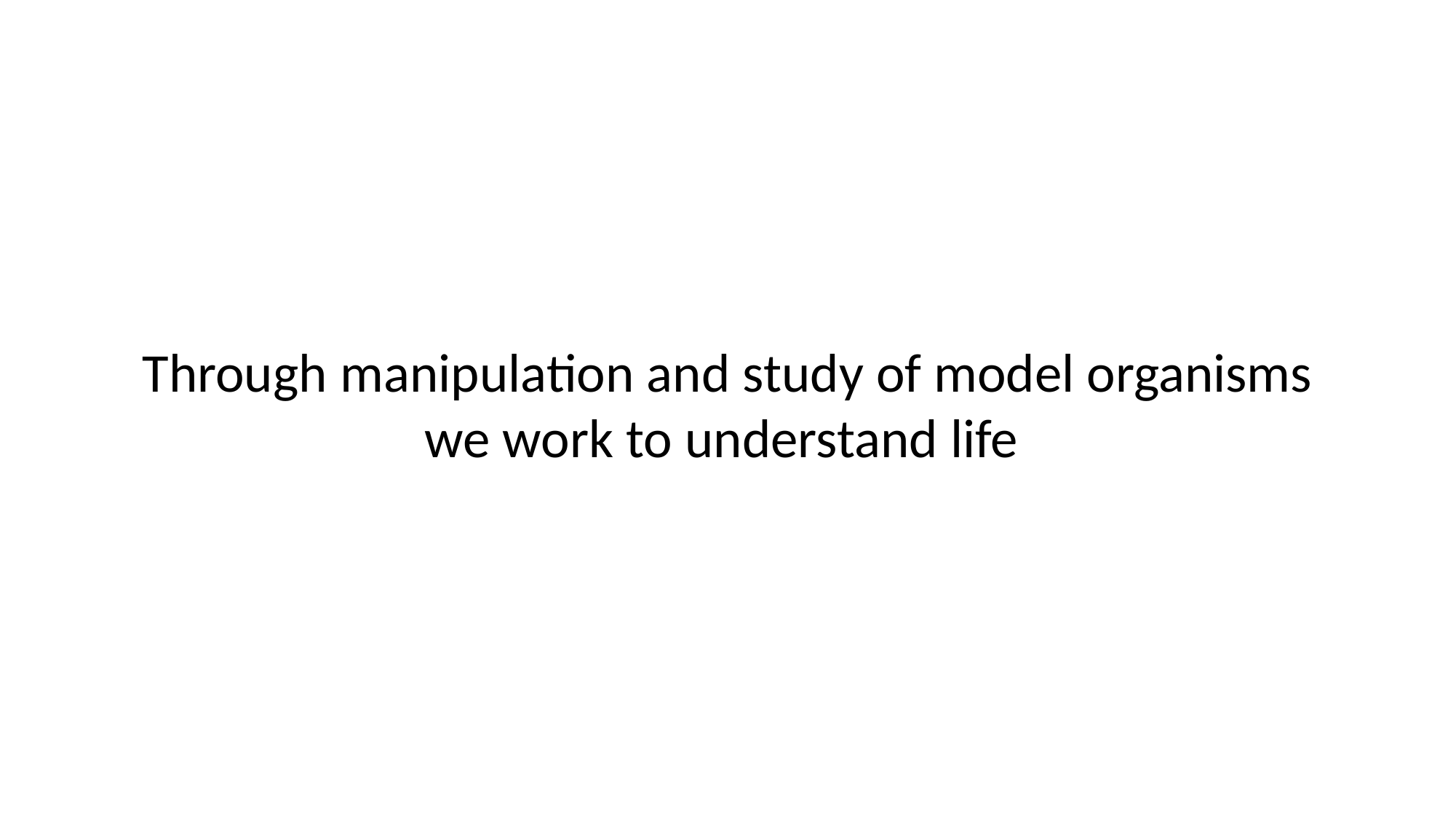

Through manipulation and study of model organisms
we work to understand life